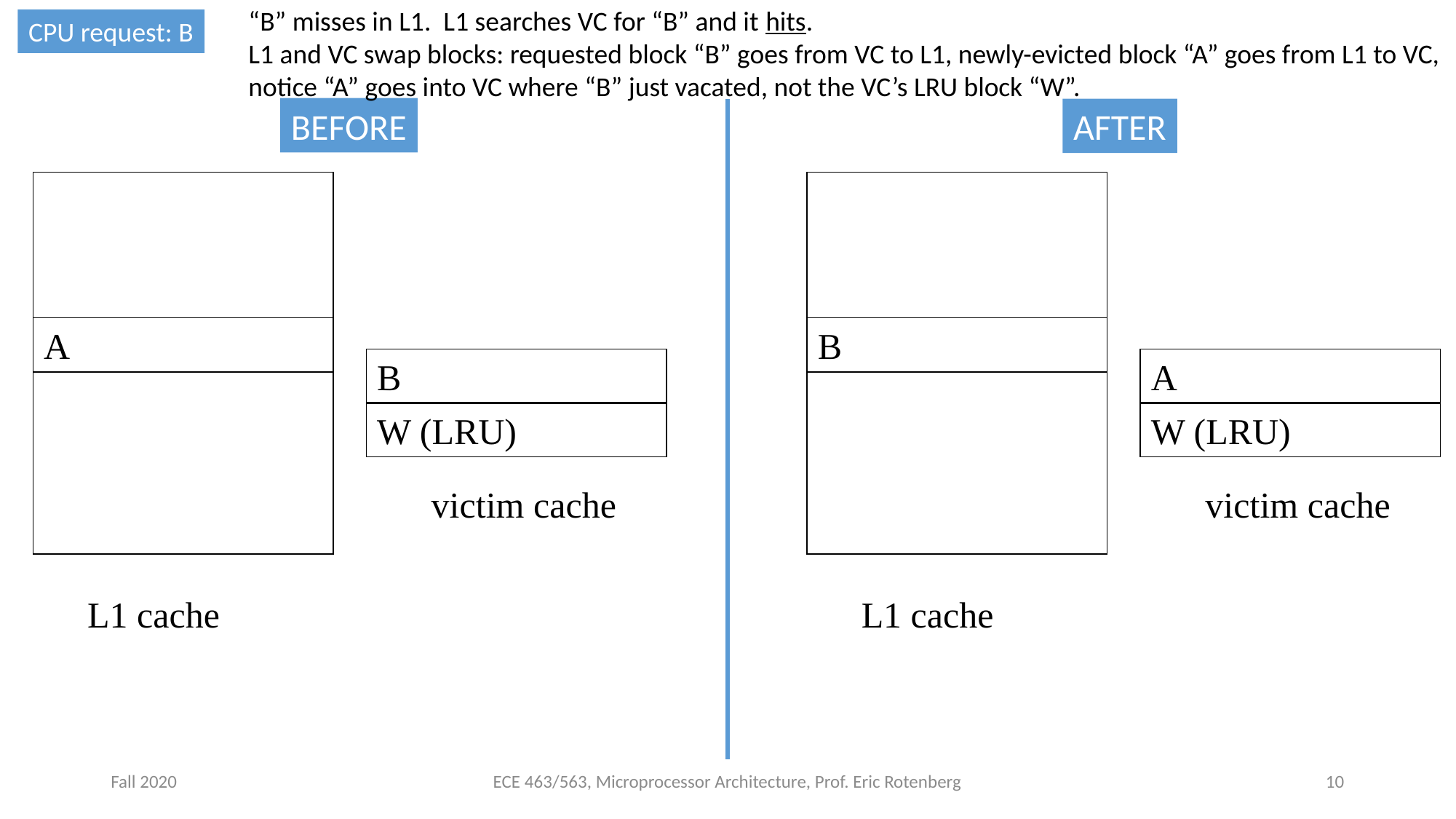

“B” misses in L1.  L1 searches VC for “B” and it hits.
L1 and VC swap blocks: requested block “B” goes from VC to L1, newly-evicted block “A” goes from L1 to VC,
notice “A” goes into VC where “B” just vacated, not the VC’s LRU block “W”.
CPU request: B
BEFORE
AFTER

A
B
B
A
W (LRU)
W (LRU)
victim cache
victim cache
L1 cache
L1 cache
Fall 2020
ECE 463/563, Microprocessor Architecture, Prof. Eric Rotenberg
10